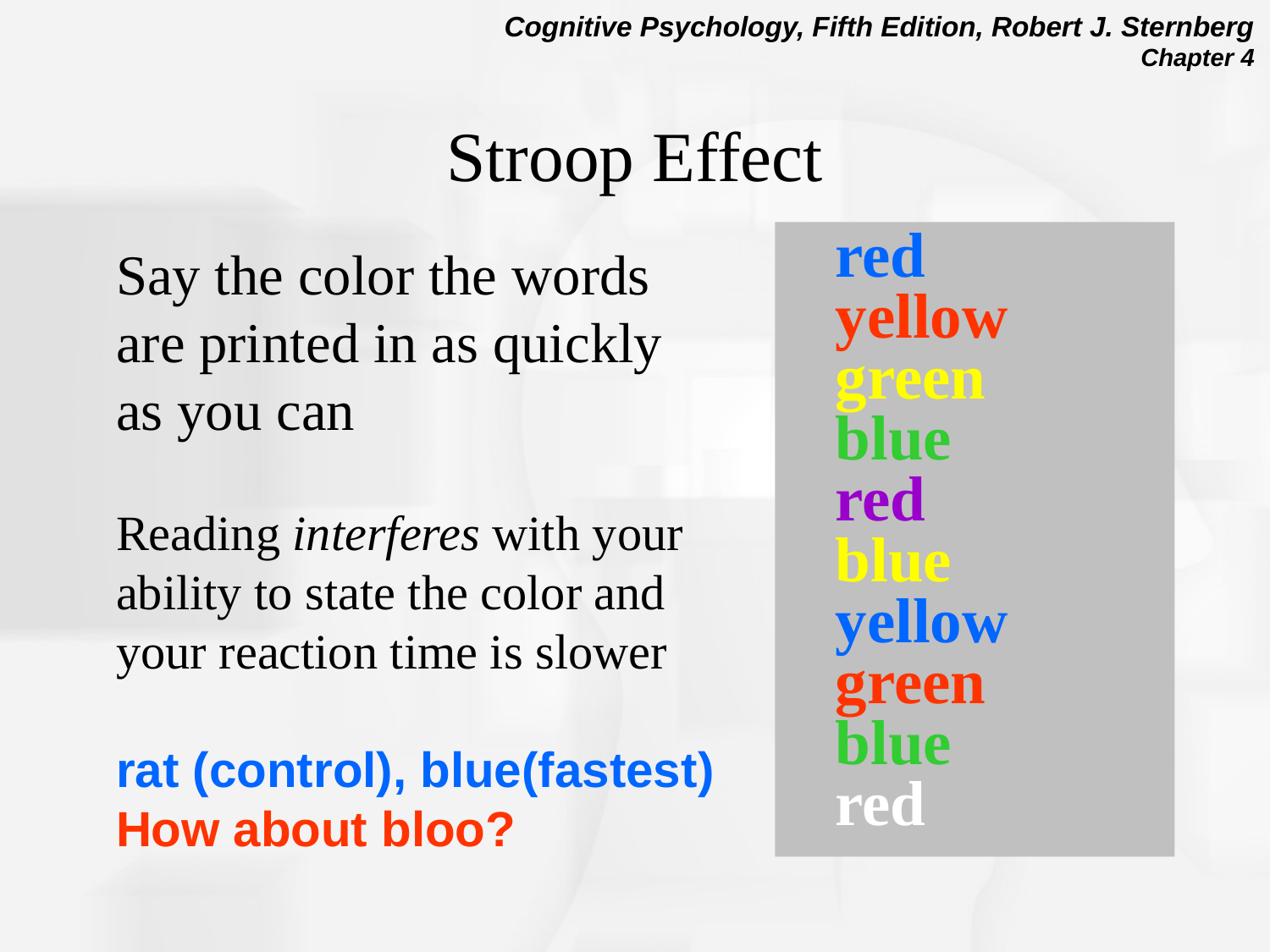

# Stroop Effect
	red
yellow
green
blue
red
blue
yellow
green
blue
red
Say the color the words are printed in as quickly as you can

Reading interferes with your ability to state the color and your reaction time is slower

rat (control), blue(fastest)
How about bloo?